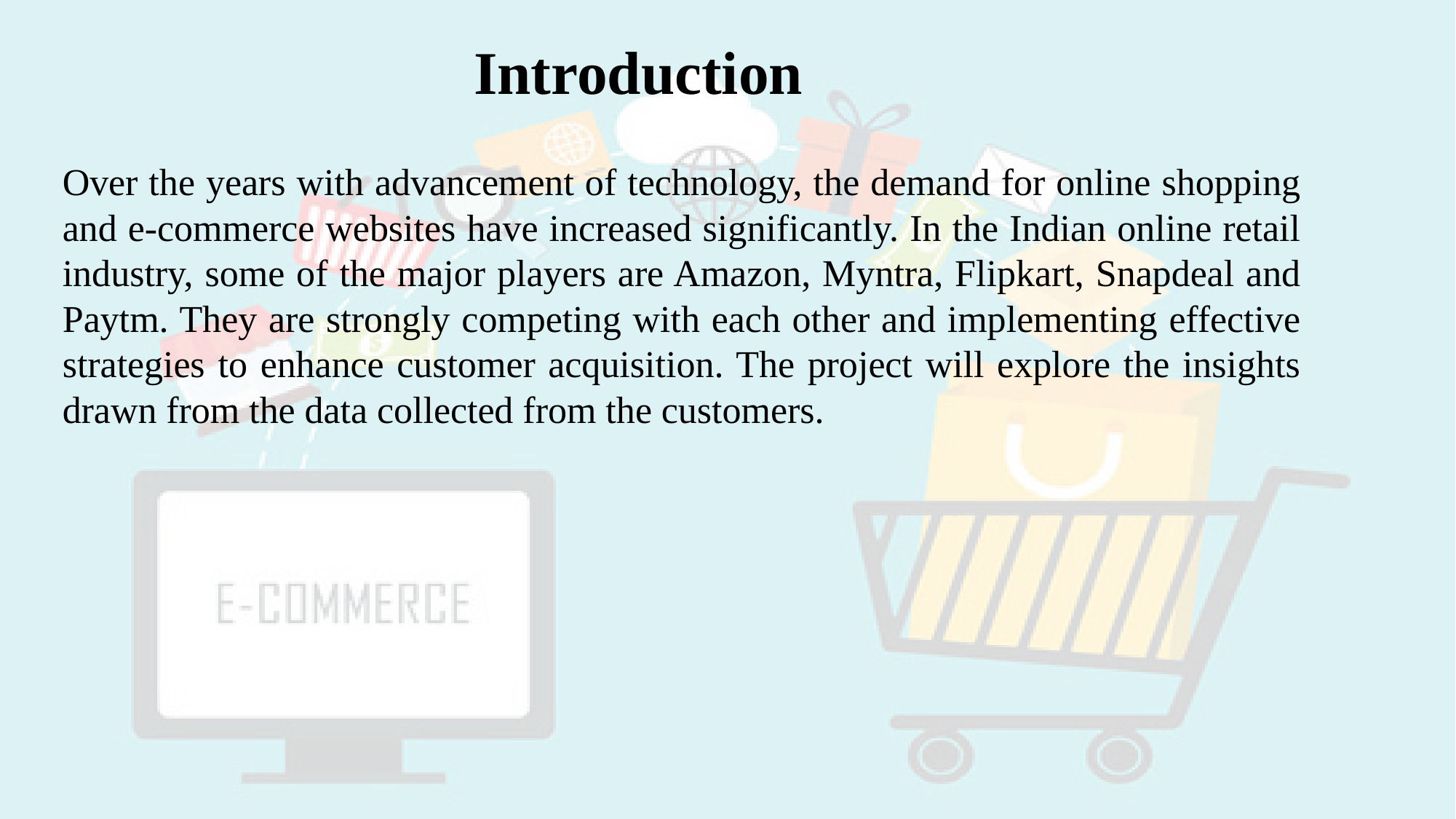

# Introduction
Over the years with advancement of technology, the demand for online shopping and e-commerce websites have increased significantly. In the Indian online retail industry, some of the major players are Amazon, Myntra, Flipkart, Snapdeal and Paytm. They are strongly competing with each other and implementing effective strategies to enhance customer acquisition. The project will explore the insights drawn from the data collected from the customers.